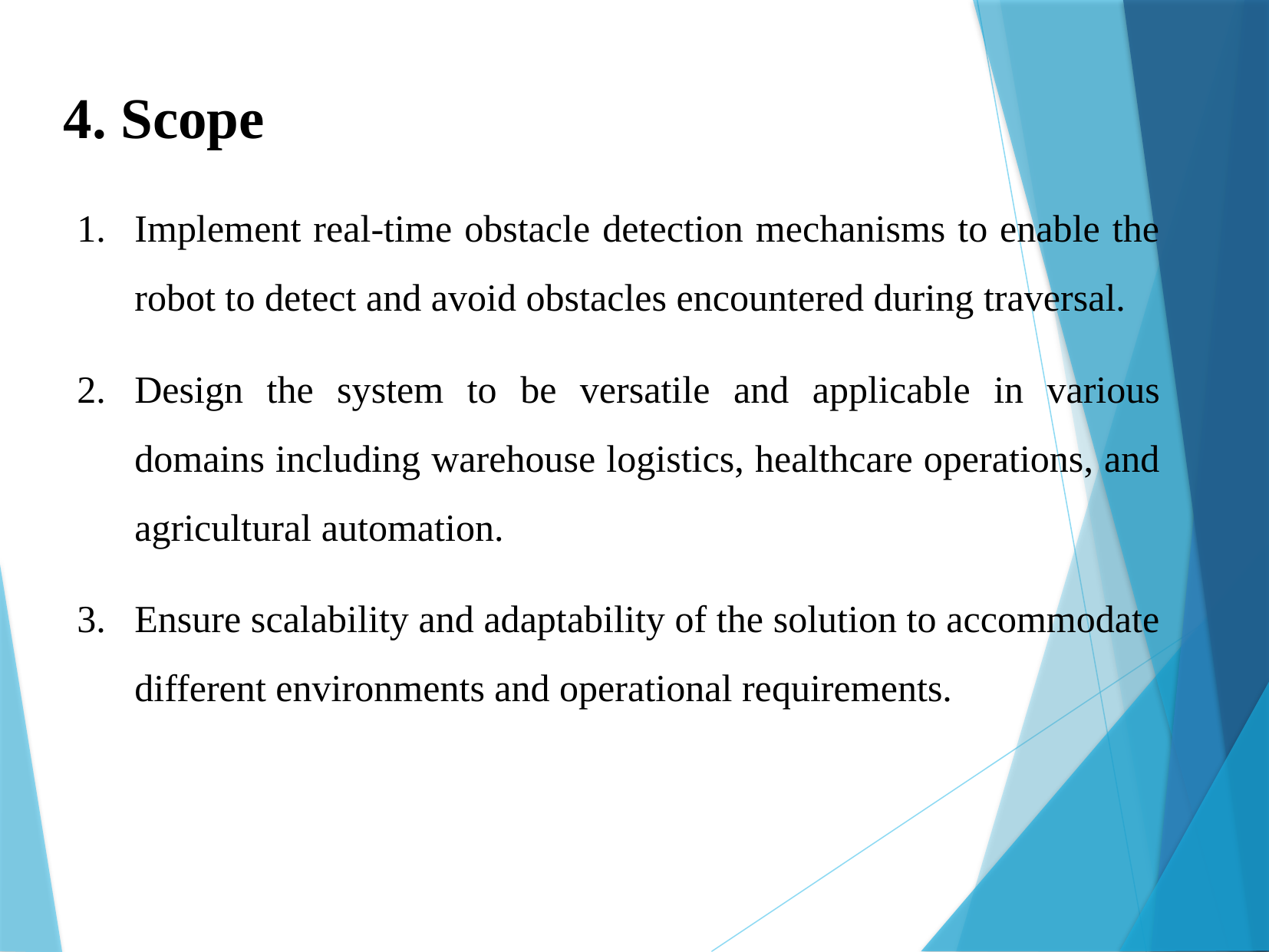

4. Scope
Implement real-time obstacle detection mechanisms to enable the robot to detect and avoid obstacles encountered during traversal.
Design the system to be versatile and applicable in various domains including warehouse logistics, healthcare operations, and agricultural automation.
Ensure scalability and adaptability of the solution to accommodate different environments and operational requirements.